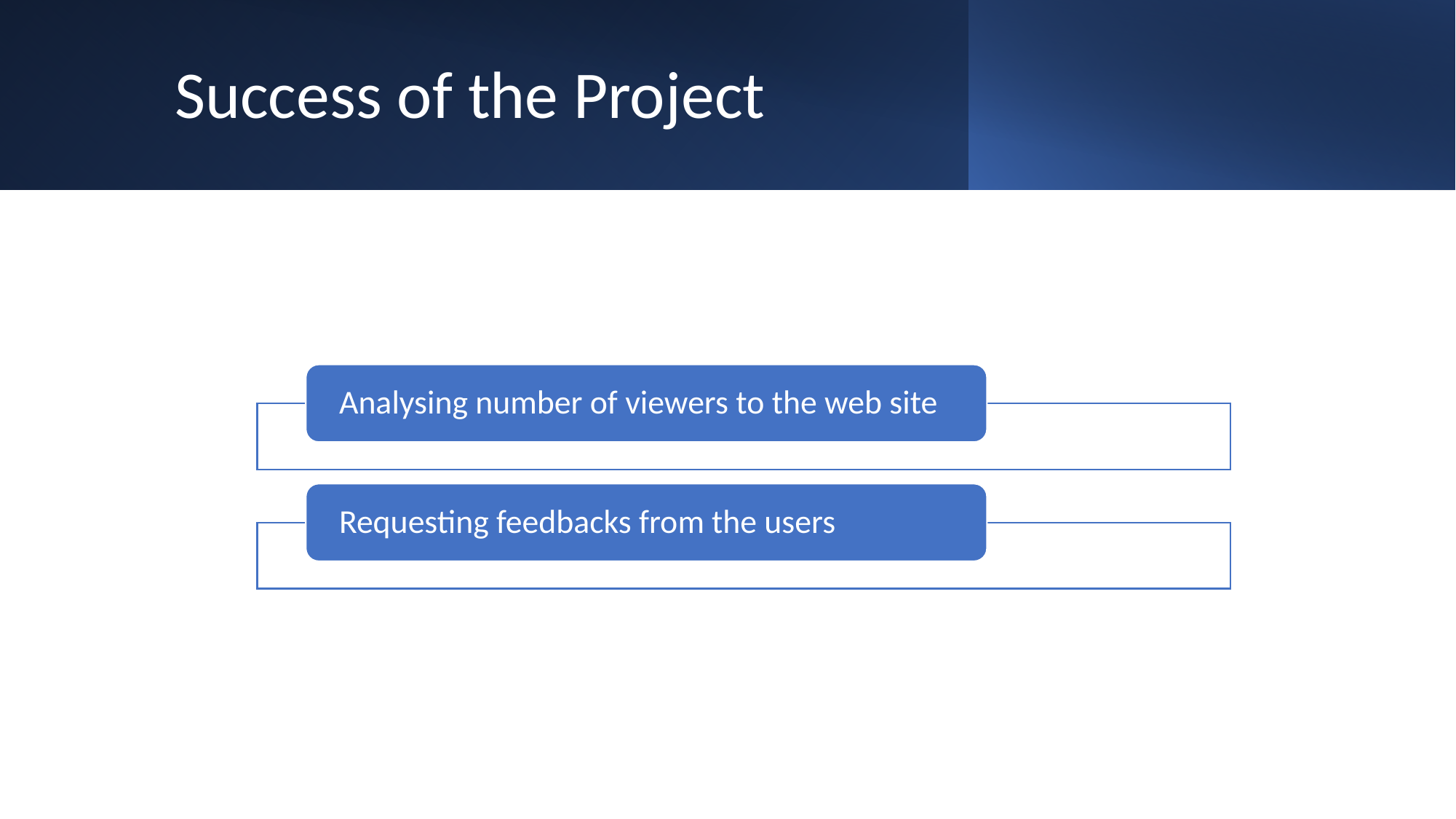

# Success of the Project
Analysing number of viewers to the web site
Requesting feedbacks from the users
12